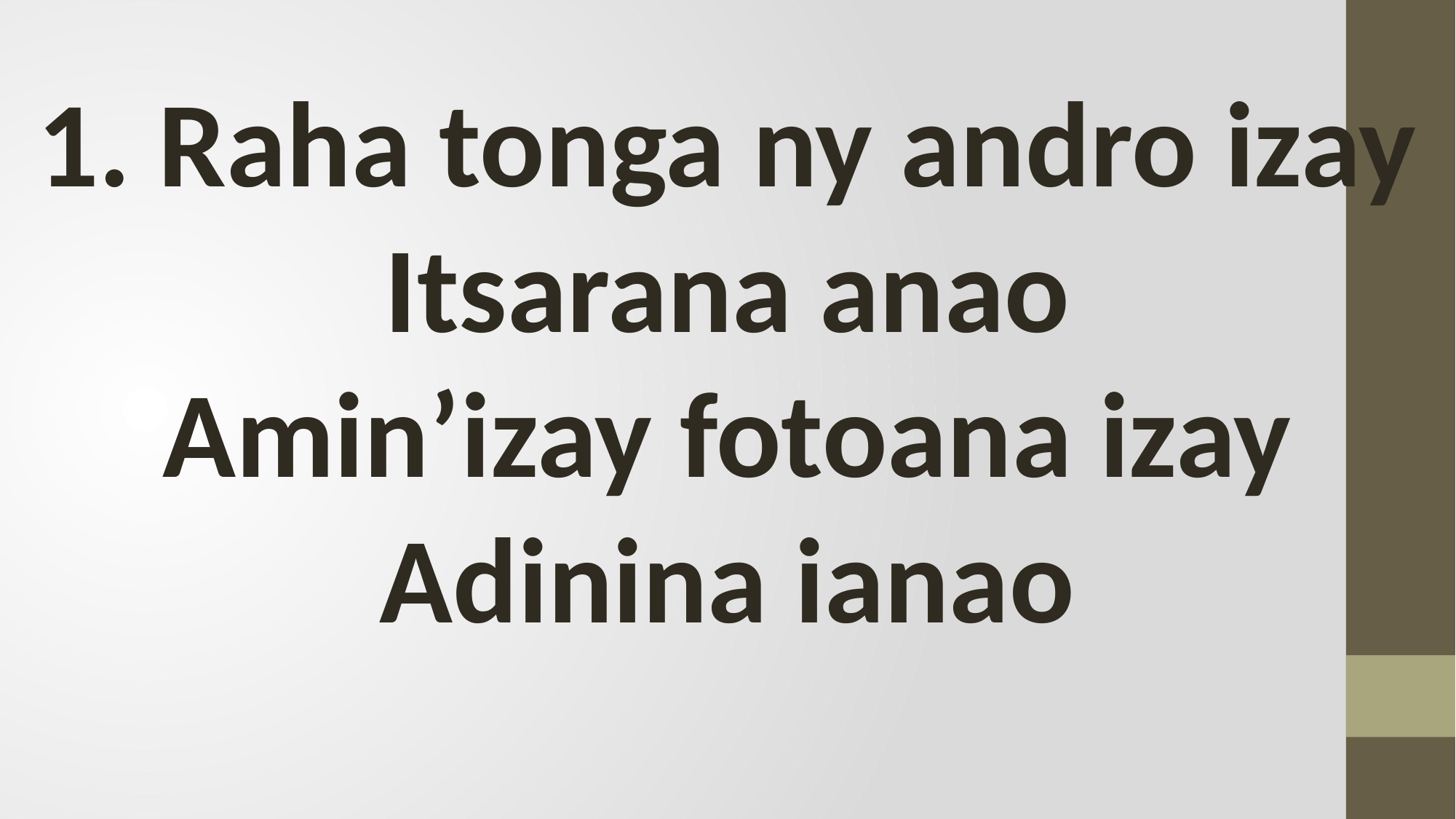

1. Raha tonga ny andro izay
Itsarana anao
Amin’izay fotoana izay
Adinina ianao